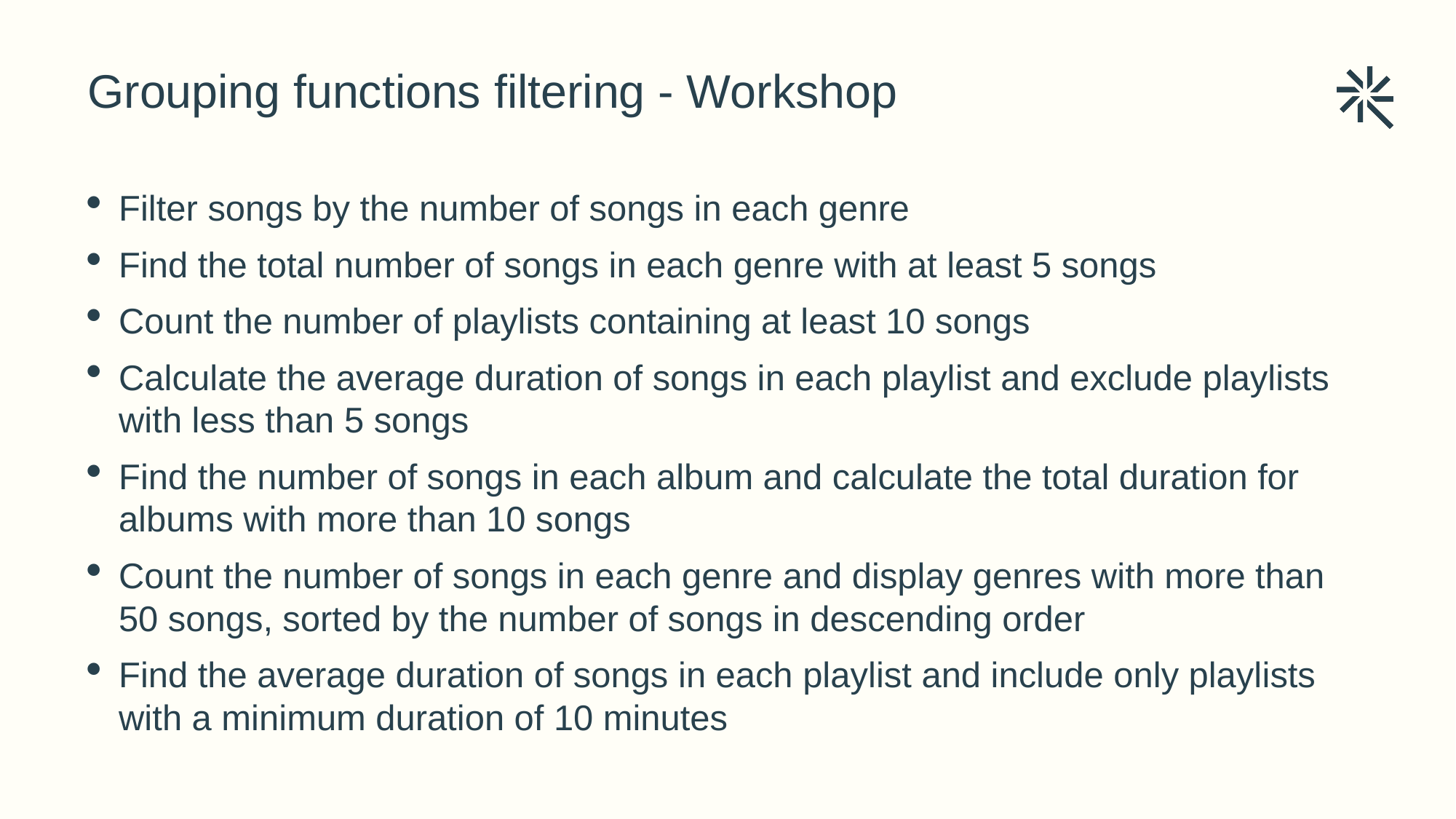

Grouping functions filtering - Workshop
# Filter songs by the number of songs in each genre
Find the total number of songs in each genre with at least 5 songs
Count the number of playlists containing at least 10 songs
Calculate the average duration of songs in each playlist and exclude playlists with less than 5 songs
Find the number of songs in each album and calculate the total duration for albums with more than 10 songs
Count the number of songs in each genre and display genres with more than 50 songs, sorted by the number of songs in descending order
Find the average duration of songs in each playlist and include only playlists with a minimum duration of 10 minutes